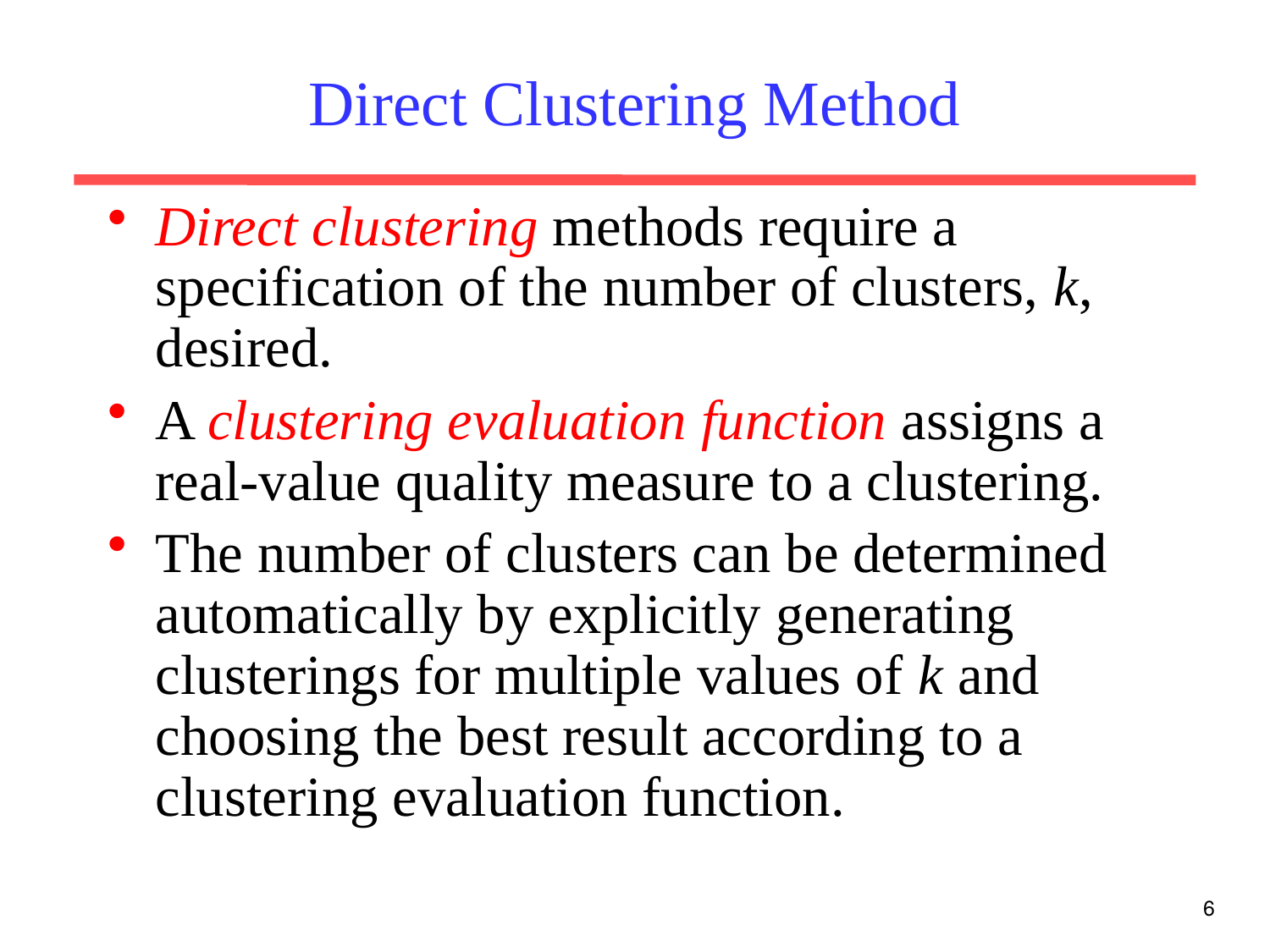

# Direct Clustering Method
Direct clustering methods require a specification of the number of clusters, k, desired.
A clustering evaluation function assigns a real-value quality measure to a clustering.
The number of clusters can be determined automatically by explicitly generating clusterings for multiple values of k and choosing the best result according to a clustering evaluation function.
6